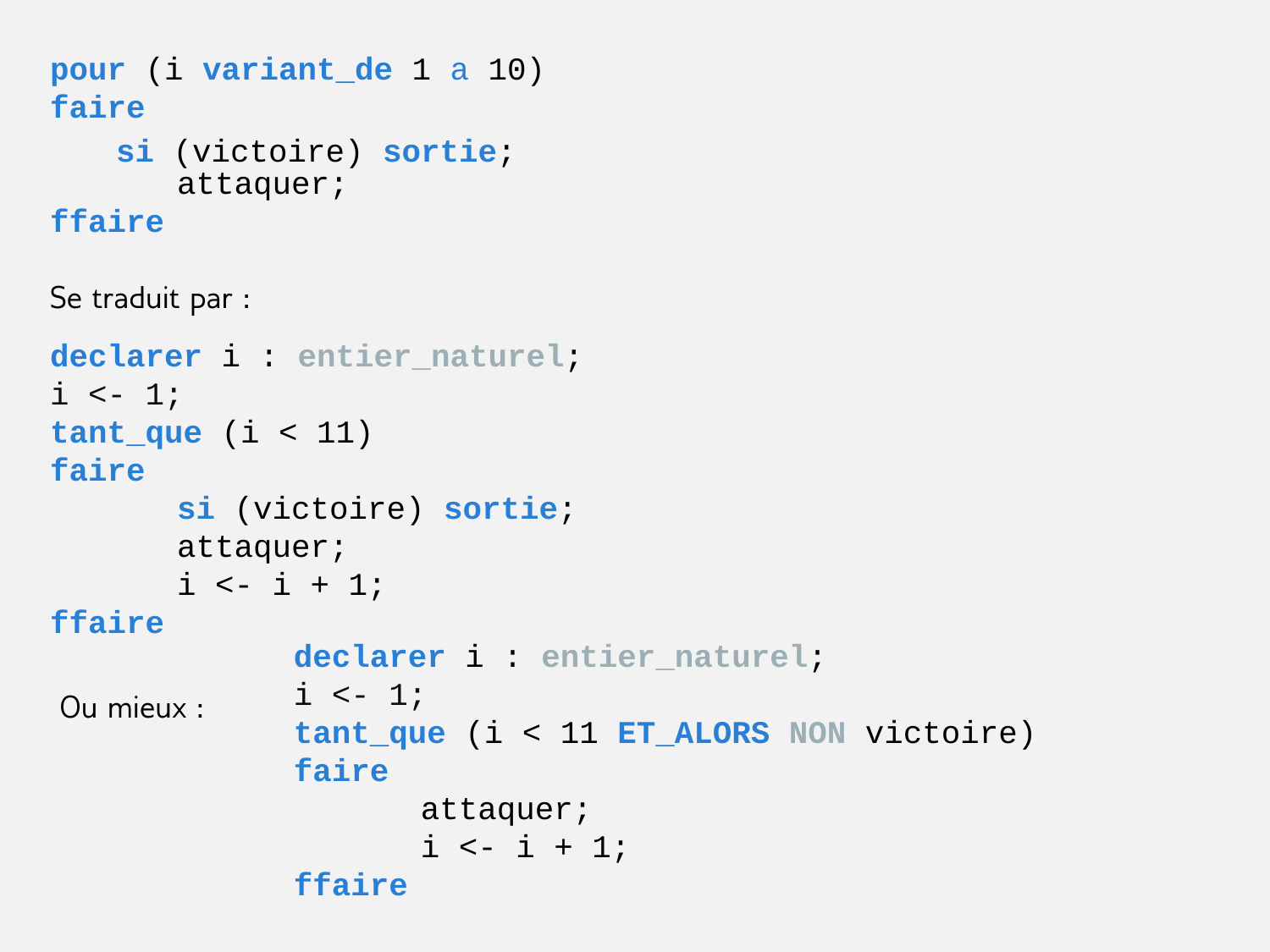

pour (i variant_de 1 a 10)
faire

	attaquer;
ffaire
si (victoire) sortie;
Se traduit par :
declarer i : entier_naturel;
i <- 1;
tant_que (i < 11)
faire
	si (victoire) sortie;
	attaquer;
	i <- i + 1;
ffaire
declarer i : entier_naturel;
i <- 1;
tant_que (i < 11 ET_ALORS NON victoire)
faire
	attaquer;
	i <- i + 1;
ffaire
Ou mieux :